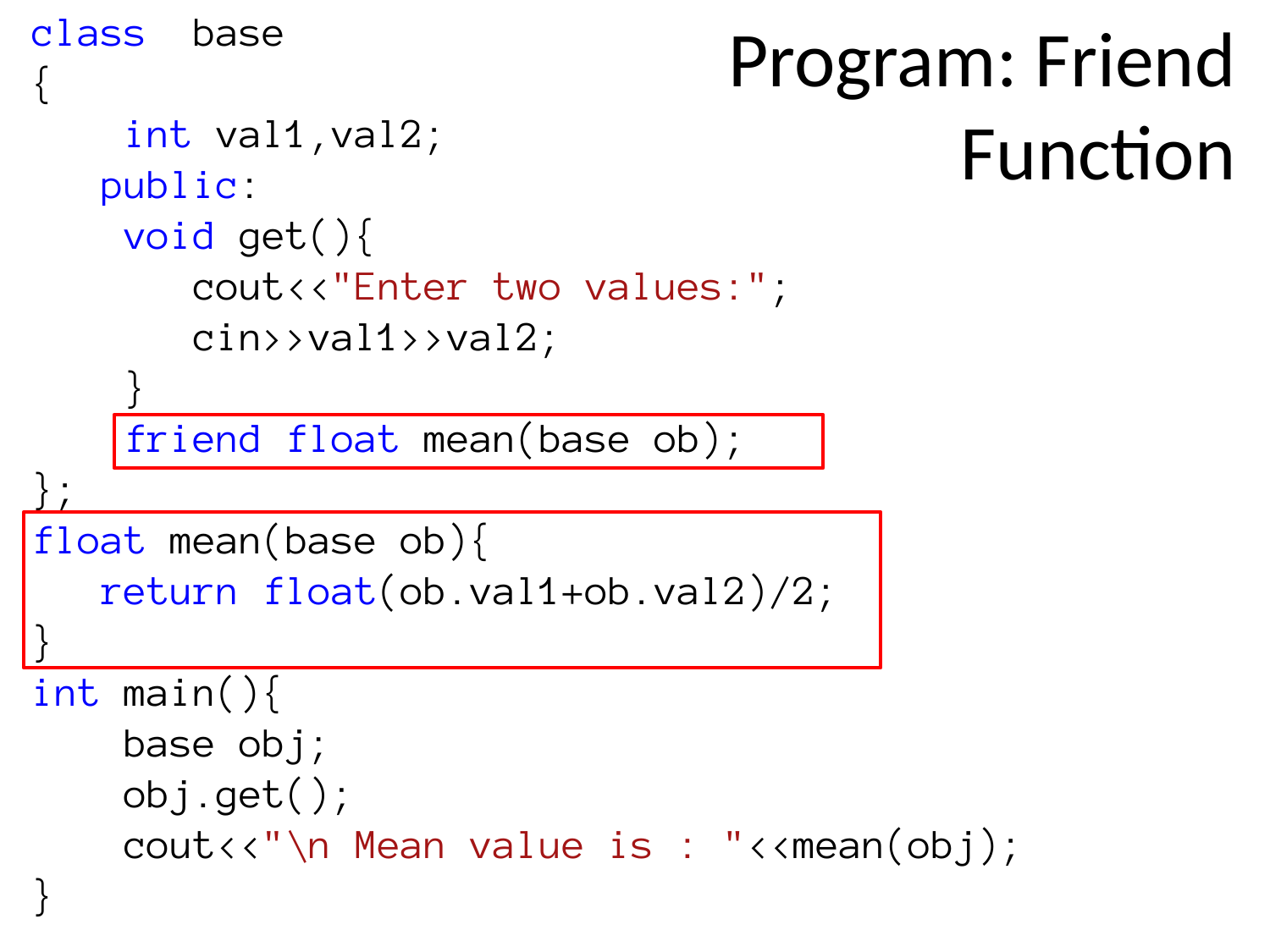

class  base
{
    int val1,val2;
   public:
    void get(){
       cout<<"Enter two values:";
       cin>>val1>>val2;
    }
    friend float mean(base ob);
};
float mean(base ob){
   return float(ob.val1+ob.val2)/2;
}
int main(){
    base obj;
    obj.get();
    cout<<"\n Mean value is : "<<mean(obj);
}
Program: Friend Function